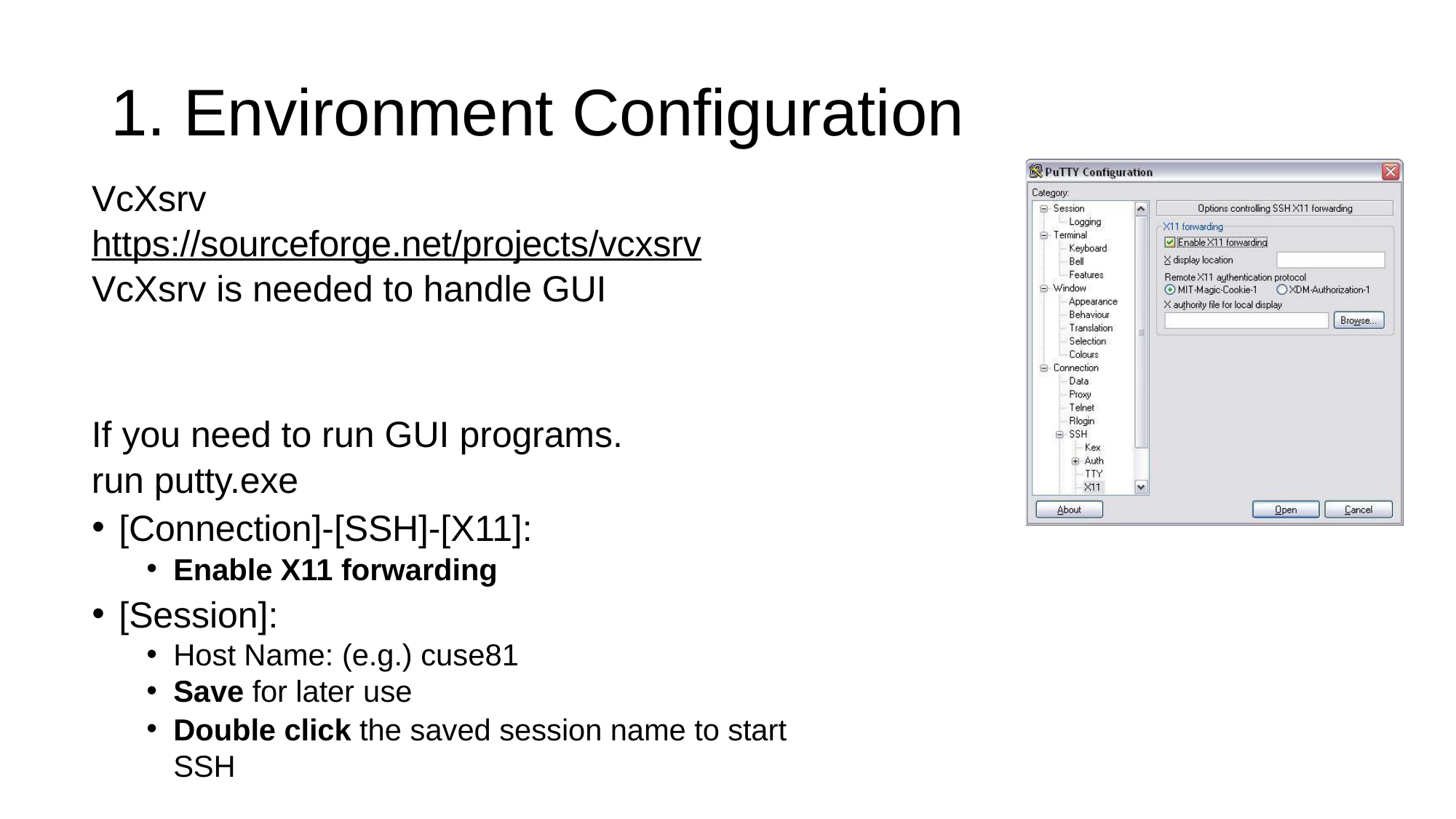

# 1. Environment Configuration

VcXsrv
https://sourceforge.net/projects/vcxsrv
VcXsrv is needed to handle GUI
If you need to run GUI programs.
run putty.exe
[Connection]-[SSH]-[X11]:
Enable X11 forwarding
[Session]:
Host Name: (e.g.) cuse81
Save for later use
Double click the saved session name to start SSH